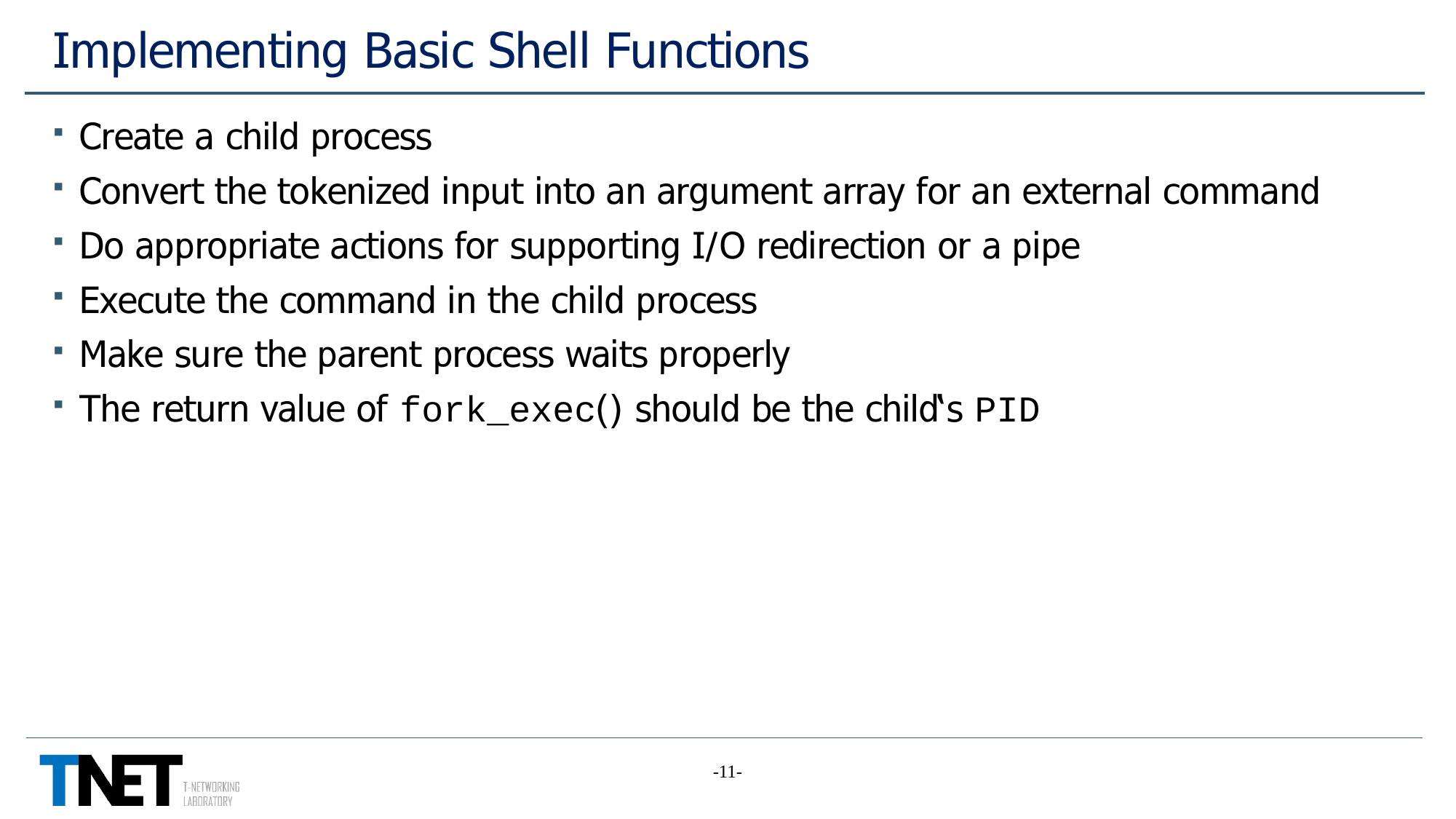

# Implementing Basic Shell Functions
Create a child process
Convert the tokenized input into an argument array for an external command
Do appropriate actions for supporting I/O redirection or a pipe
Execute the command in the child process
Make sure the parent process waits properly
The return value of fork_exec() should be the child‘s PID

-11-